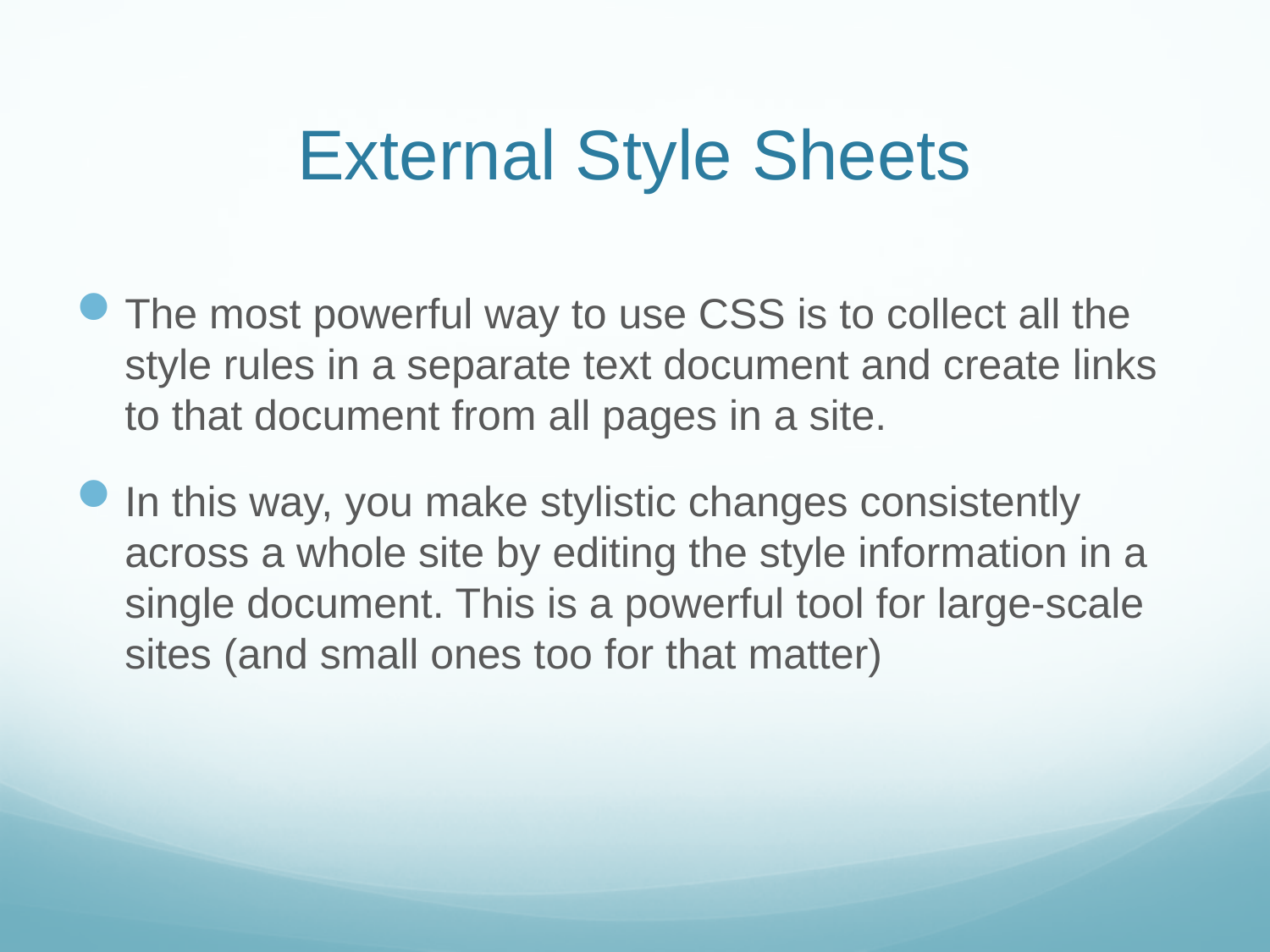

External Style Sheets
The most powerful way to use CSS is to collect all the style rules in a separate text document and create links to that document from all pages in a site.
In this way, you make stylistic changes consistently across a whole site by editing the style information in a single document. This is a powerful tool for large-scale sites (and small ones too for that matter)